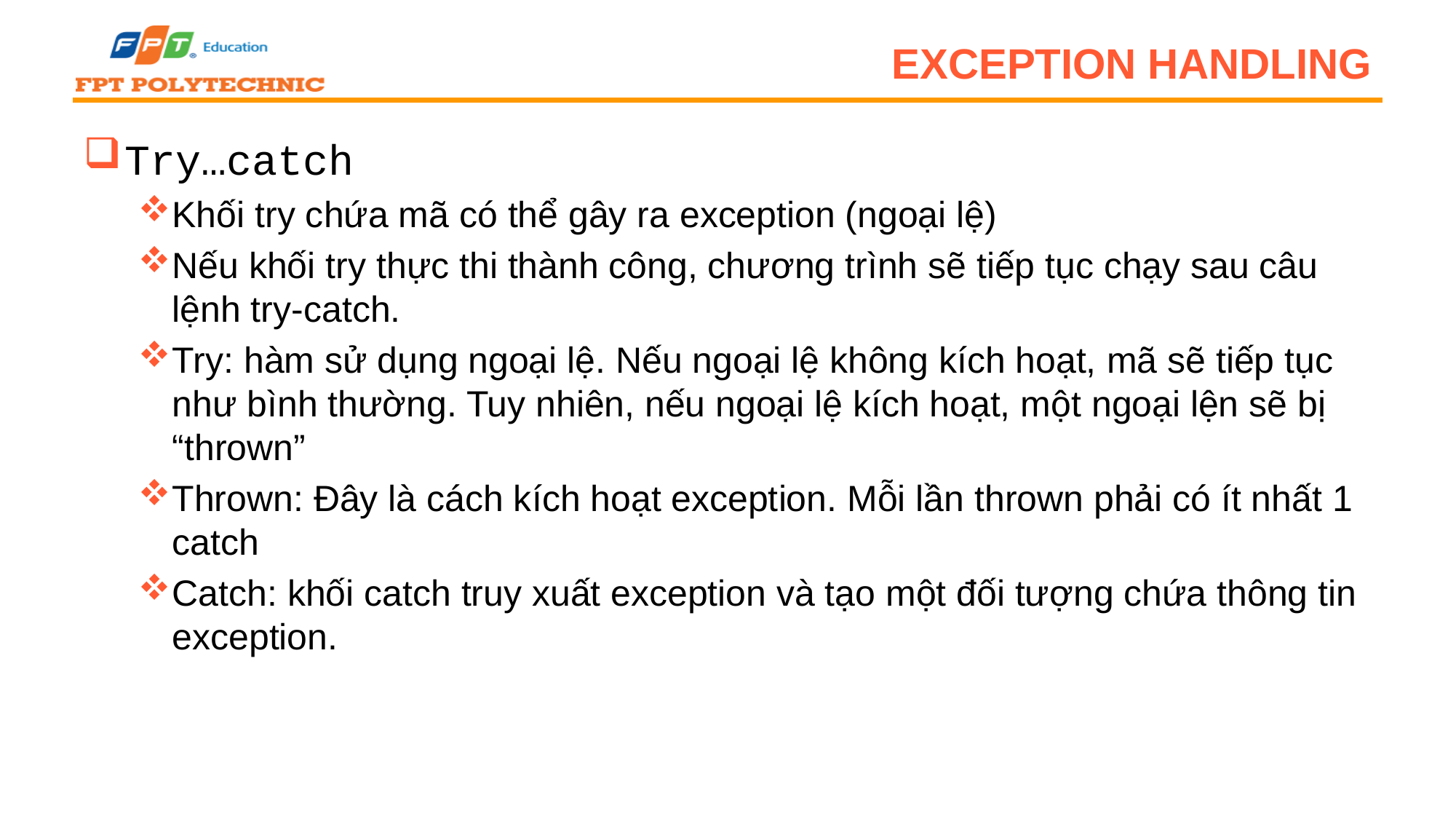

# Exception handling
Try…catch
Khối try chứa mã có thể gây ra exception (ngoại lệ)
Nếu khối try thực thi thành công, chương trình sẽ tiếp tục chạy sau câu lệnh try-catch.
Try: hàm sử dụng ngoại lệ. Nếu ngoại lệ không kích hoạt, mã sẽ tiếp tục như bình thường. Tuy nhiên, nếu ngoại lệ kích hoạt, một ngoại lện sẽ bị “thrown”
Thrown: Đây là cách kích hoạt exception. Mỗi lần thrown phải có ít nhất 1 catch
Catch: khối catch truy xuất exception và tạo một đối tượng chứa thông tin exception.